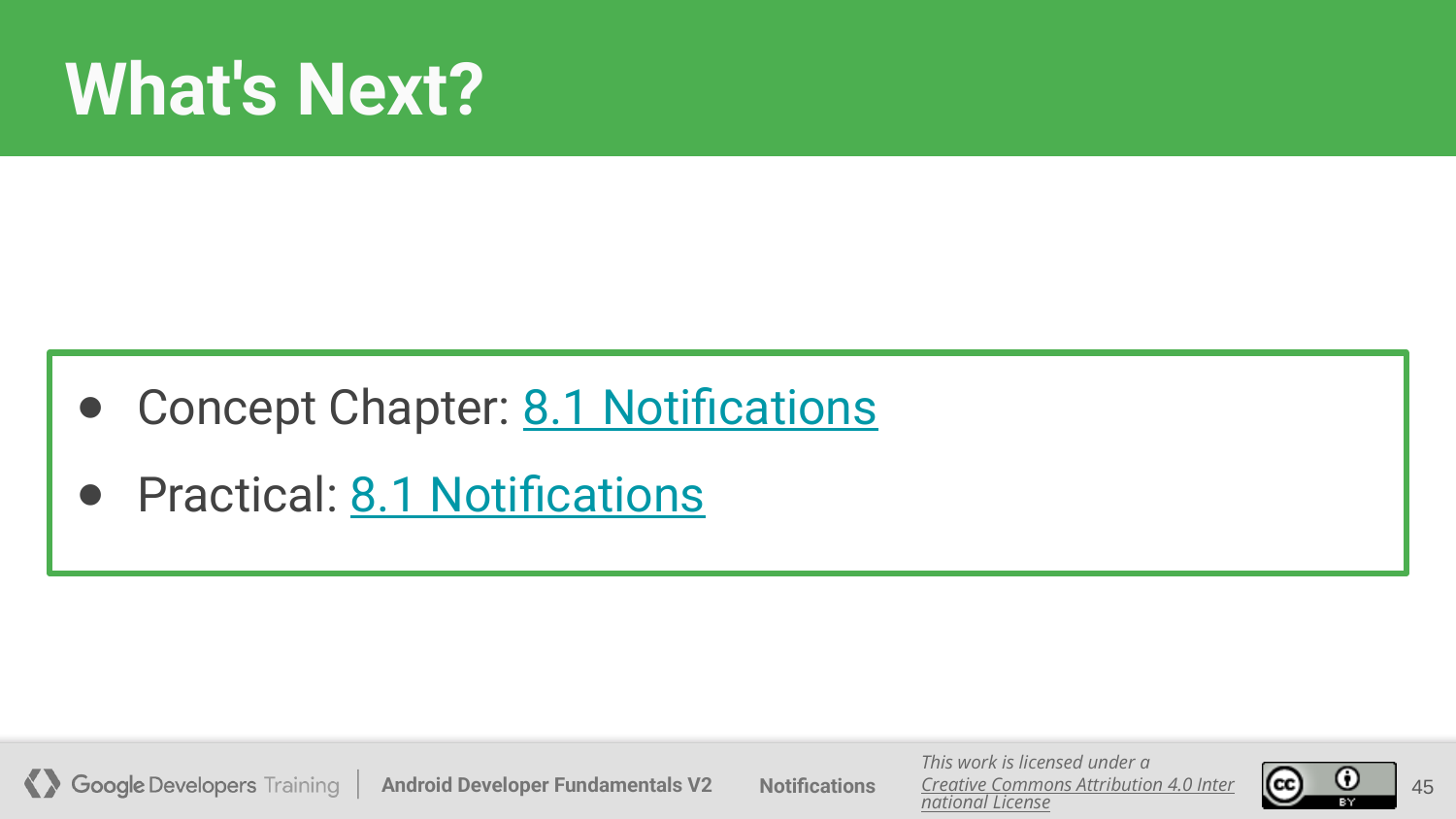

# What's Next?
Concept Chapter: 8.1 Notifications
Practical: 8.1 Notifications
45